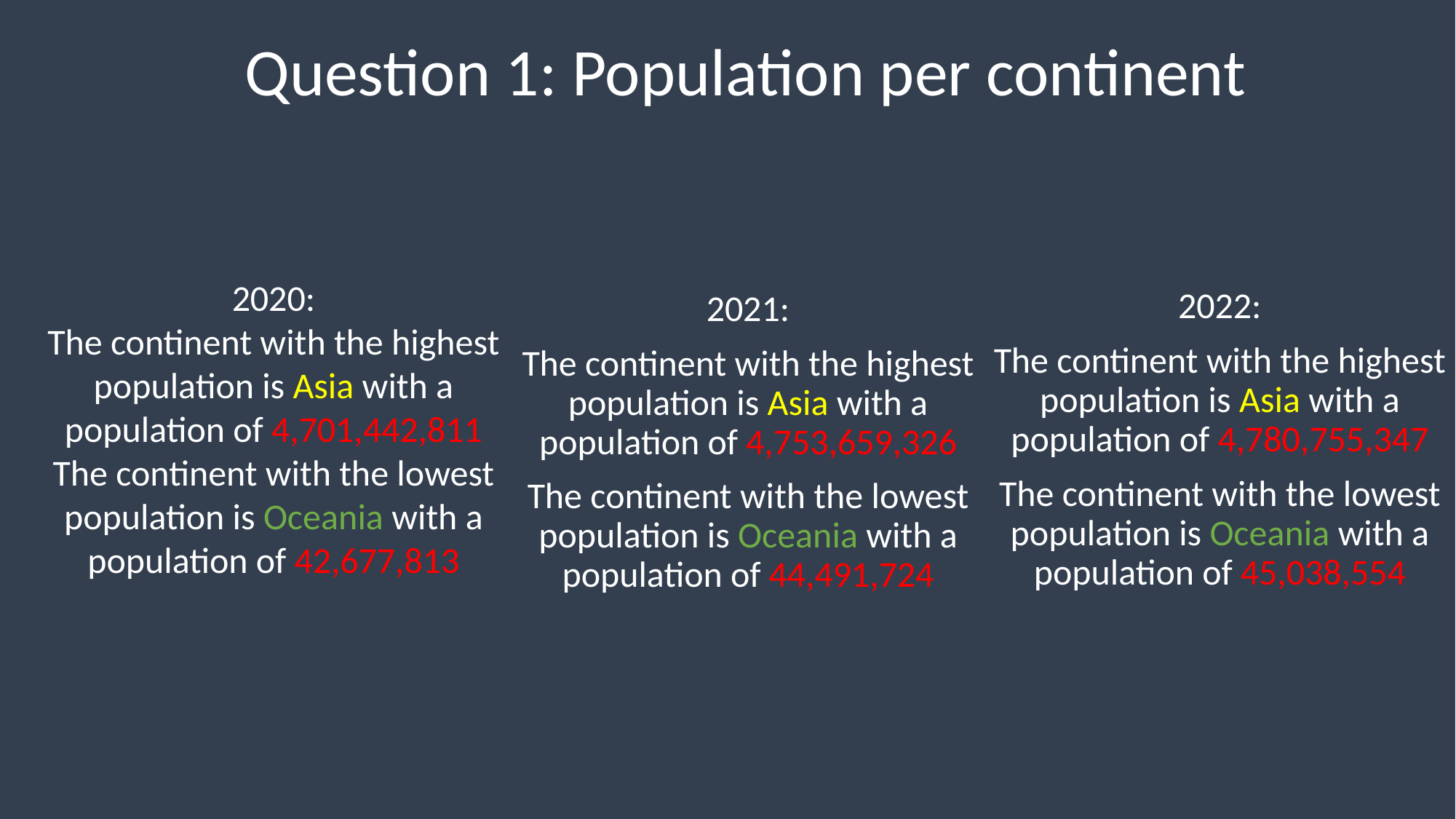

# Question 1: Population per continent

2022:
The continent with the highest population is Asia with a population of 4,780,755,347
The continent with the lowest population is Oceania with a population of 45,038,554

2020:
The continent with the highest population is Asia with a population of 4,701,442,811
The continent with the lowest population is Oceania with a population of 42,677,813

2021:
The continent with the highest population is Asia with a population of 4,753,659,326
The continent with the lowest population is Oceania with a population of 44,491,724